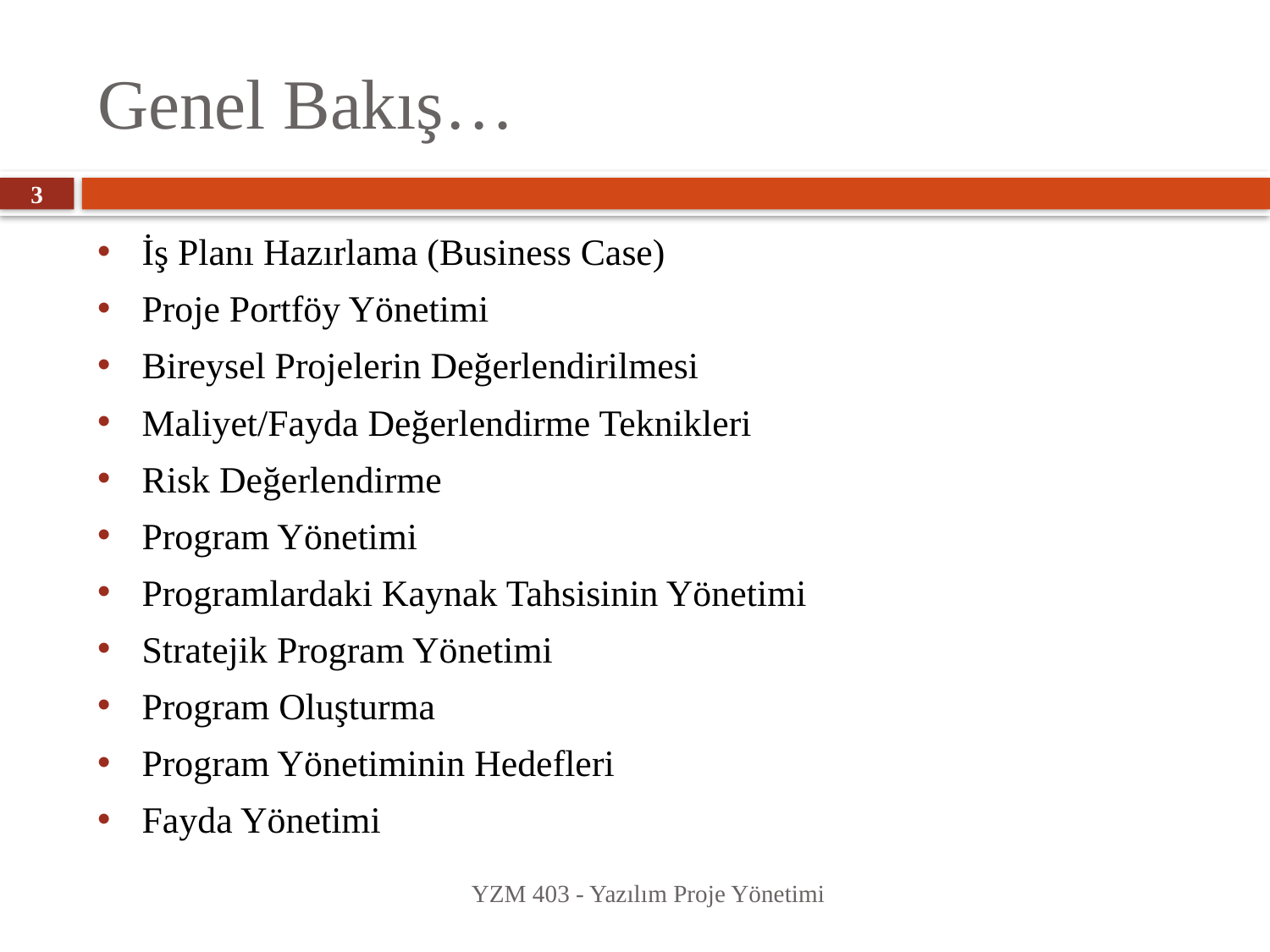

# Genel Bakış…
3
İş Planı Hazırlama (Business Case)
Proje Portföy Yönetimi
Bireysel Projelerin Değerlendirilmesi
Maliyet/Fayda Değerlendirme Teknikleri
Risk Değerlendirme
Program Yönetimi
Programlardaki Kaynak Tahsisinin Yönetimi
Stratejik Program Yönetimi
Program Oluşturma
Program Yönetiminin Hedefleri
Fayda Yönetimi

YZM 403 - Yazılım Proje Yönetimi